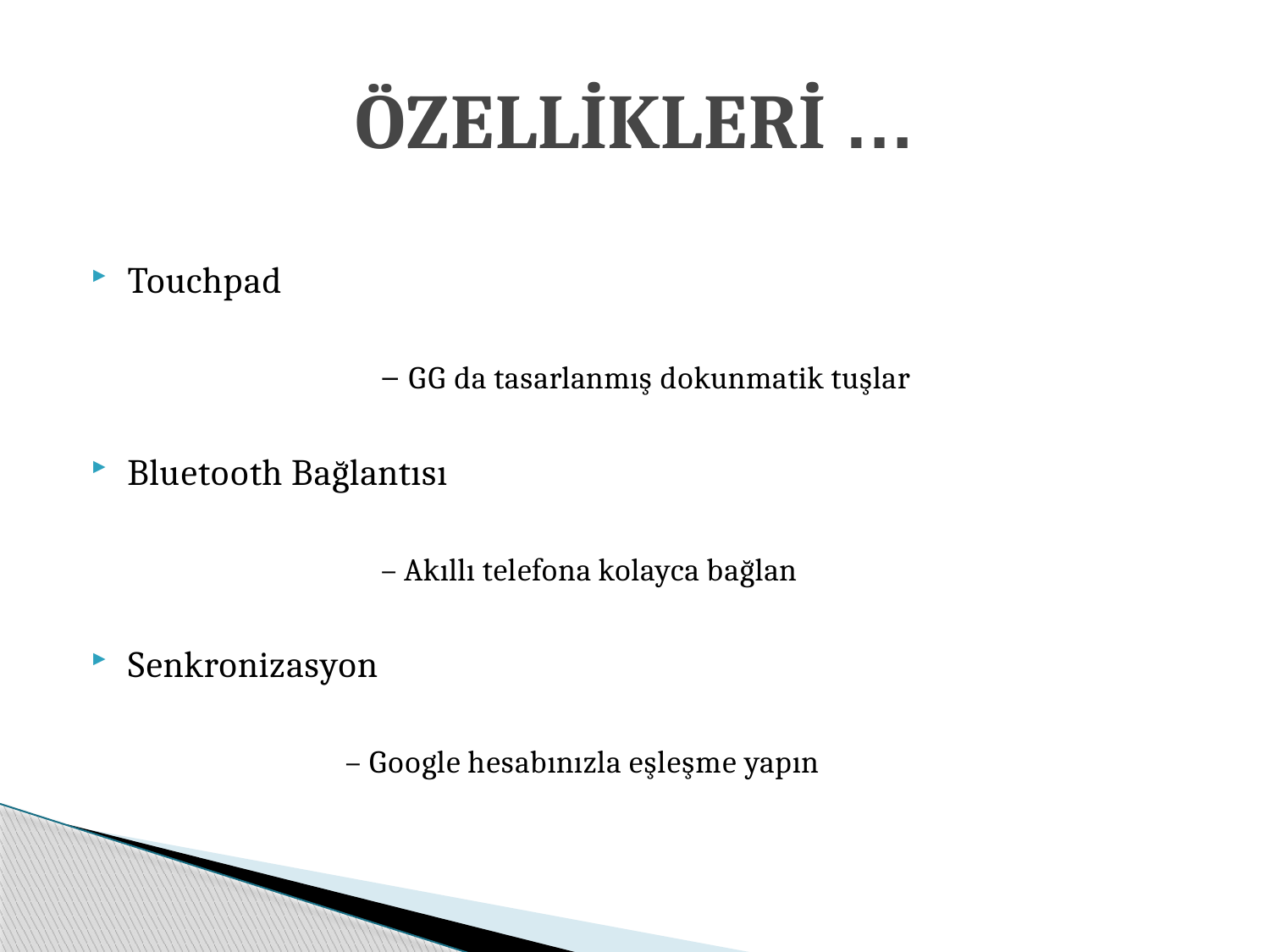

# ÖZELLİKLERİ …
Touchpad
			– GG da tasarlanmış dokunmatik tuşlar
Bluetooth Bağlantısı
			– Akıllı telefona kolayca bağlan
Senkronizasyon
		– Google hesabınızla eşleşme yapın